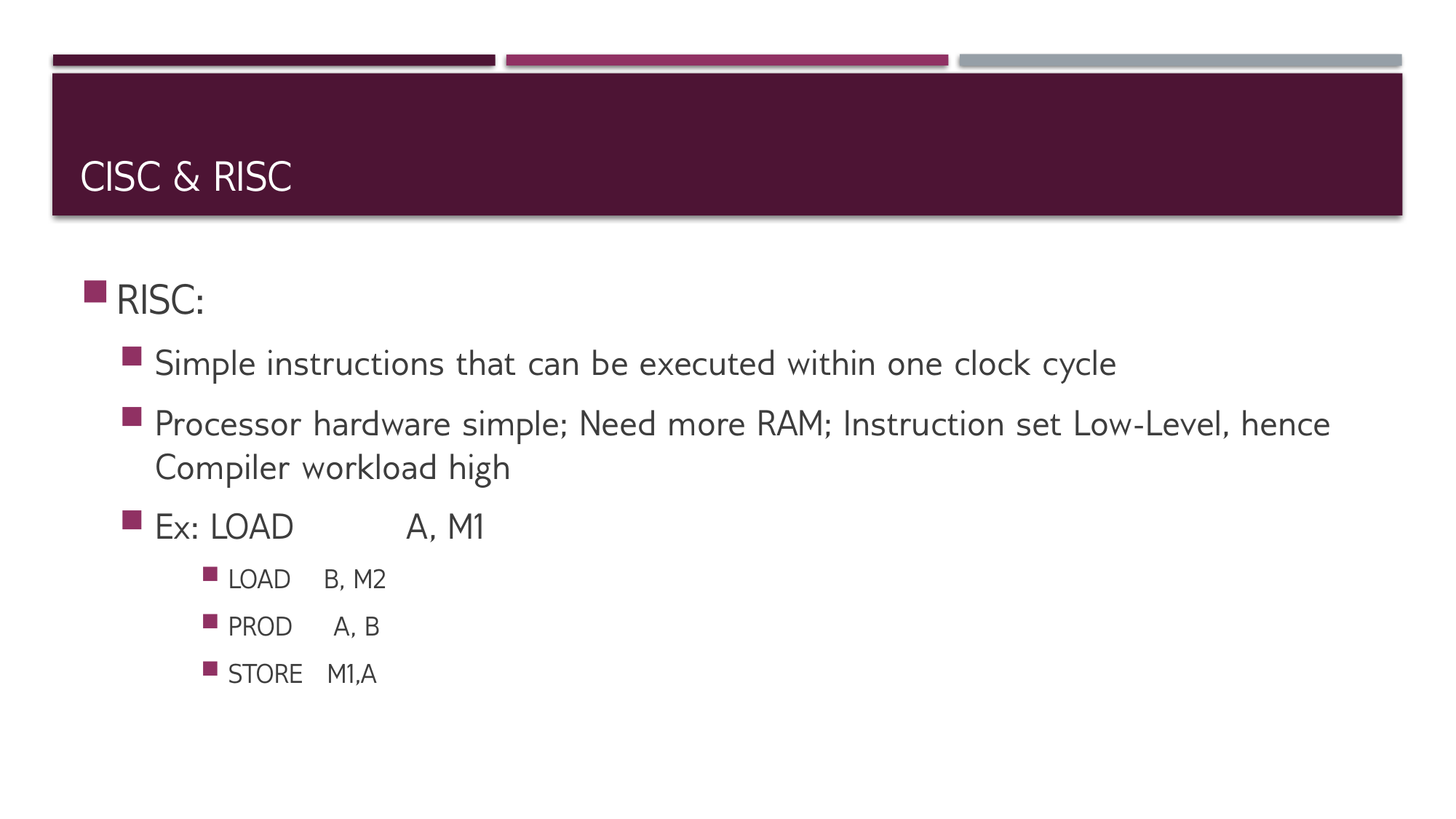

# Cisc & risc
RISC:
Simple instructions that can be executed within one clock cycle
Processor hardware simple; Need more RAM; Instruction set Low-Level, hence Compiler workload high
Ex: LOAD	   A, M1
LOAD    B, M2
PROD     A, B
STORE   M1,A